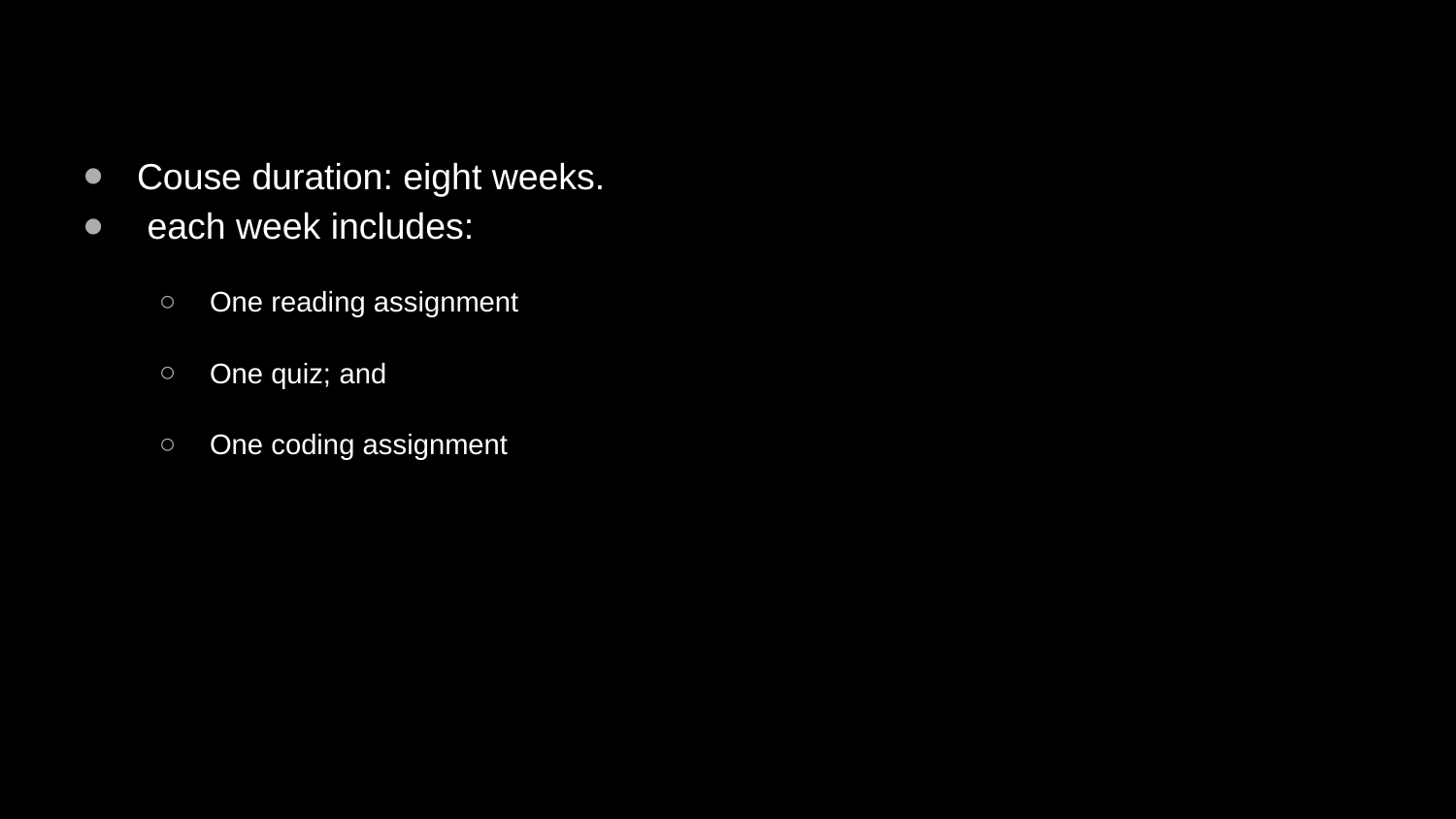

Couse duration: eight weeks.
 each week includes:
One reading assignment
One quiz; and
One coding assignment